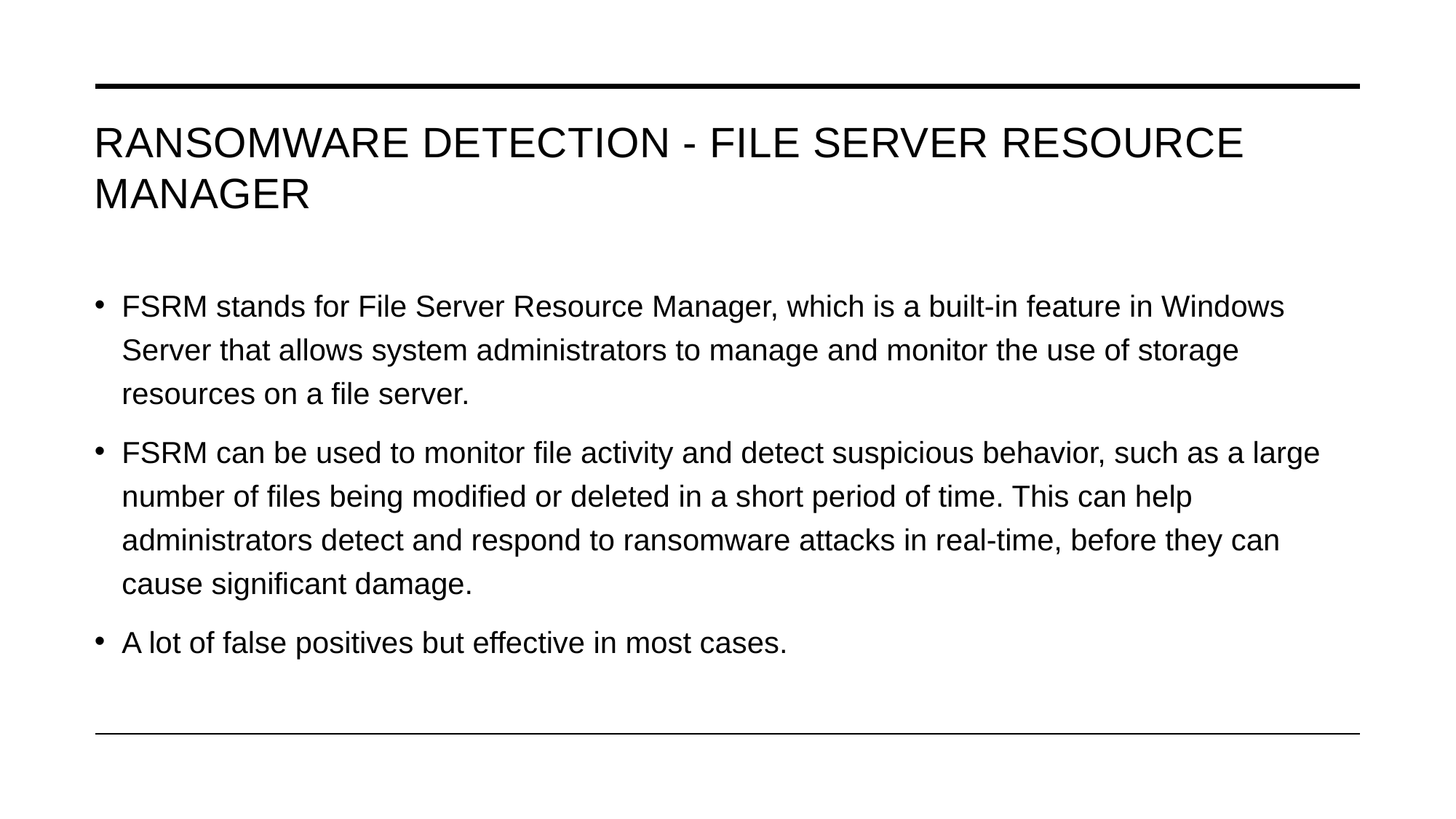

# Ransomware detection - File Server Resource Manager
FSRM stands for File Server Resource Manager, which is a built-in feature in Windows Server that allows system administrators to manage and monitor the use of storage resources on a file server.
FSRM can be used to monitor file activity and detect suspicious behavior, such as a large number of files being modified or deleted in a short period of time. This can help administrators detect and respond to ransomware attacks in real-time, before they can cause significant damage.
A lot of false positives but effective in most cases.